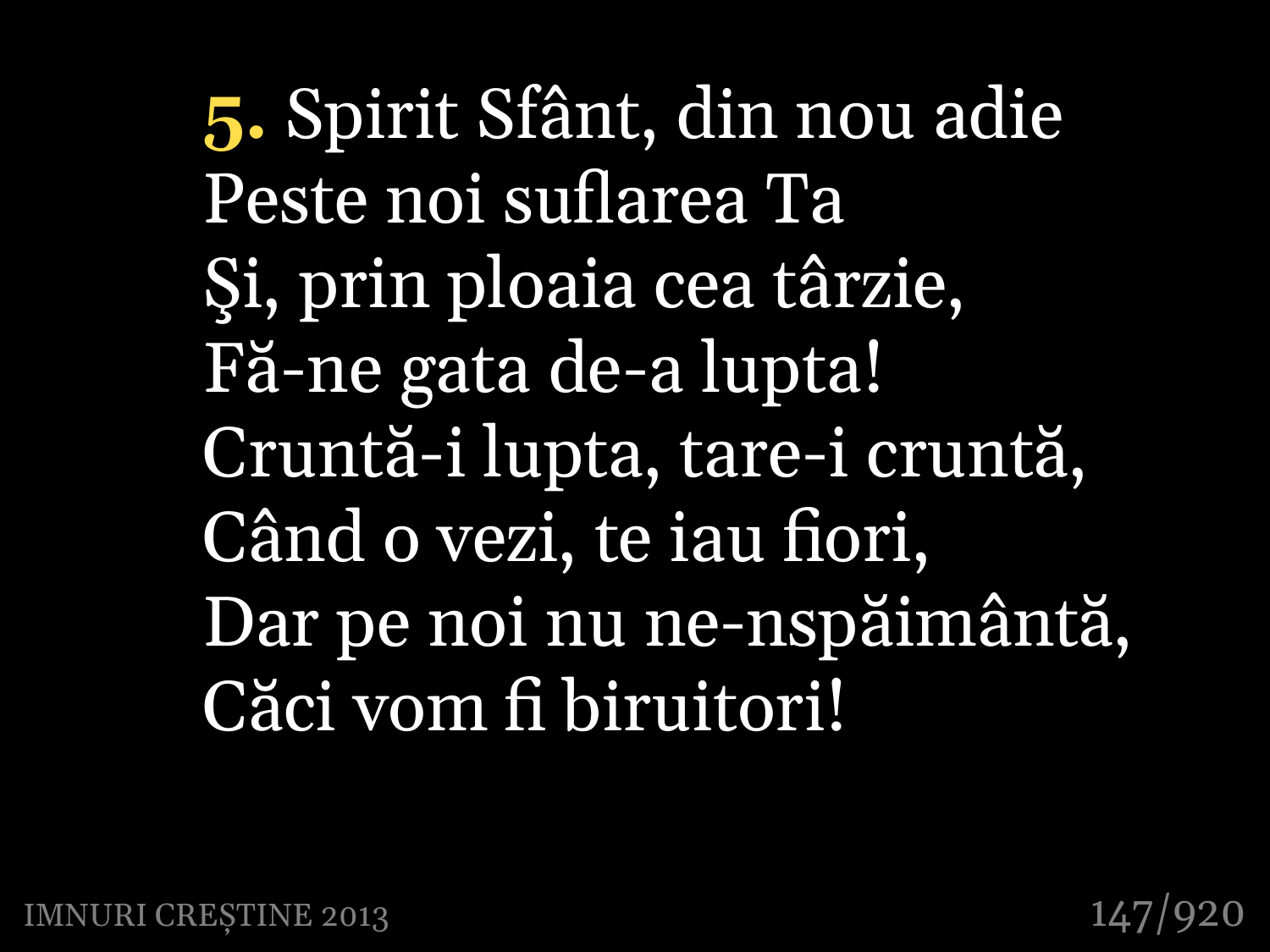

5. Spirit Sfânt, din nou adie
Peste noi suflarea Ta
Şi, prin ploaia cea târzie,
Fă-ne gata de-a lupta!
Cruntă-i lupta, tare-i cruntă,
Când o vezi, te iau fiori,
Dar pe noi nu ne-nspăimântă,
Căci vom fi biruitori!
147/920
IMNURI CREȘTINE 2013